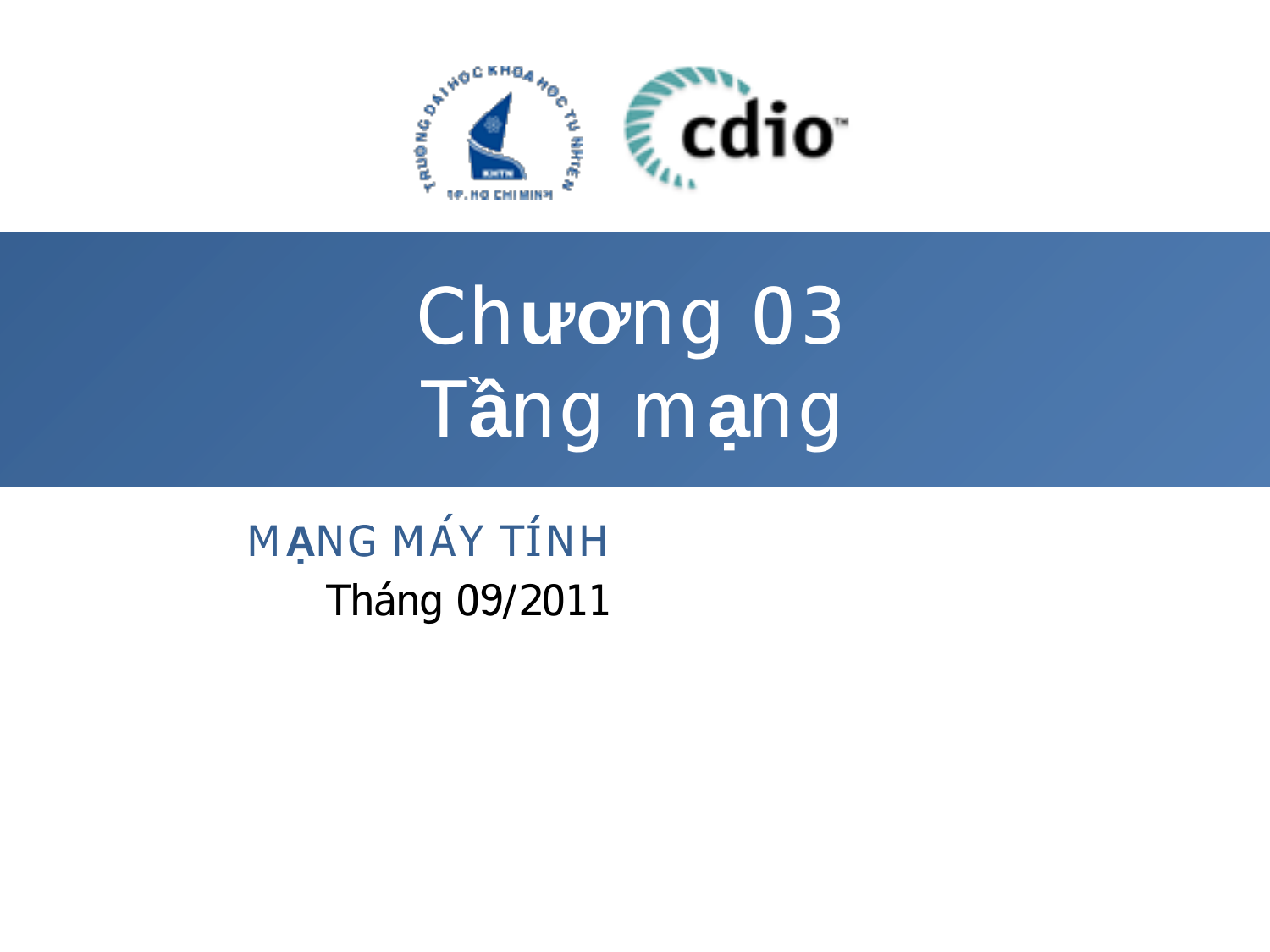

# Chương 03 Tầng mạng
MẠNG MÁY TÍNH
Tháng 09/2011